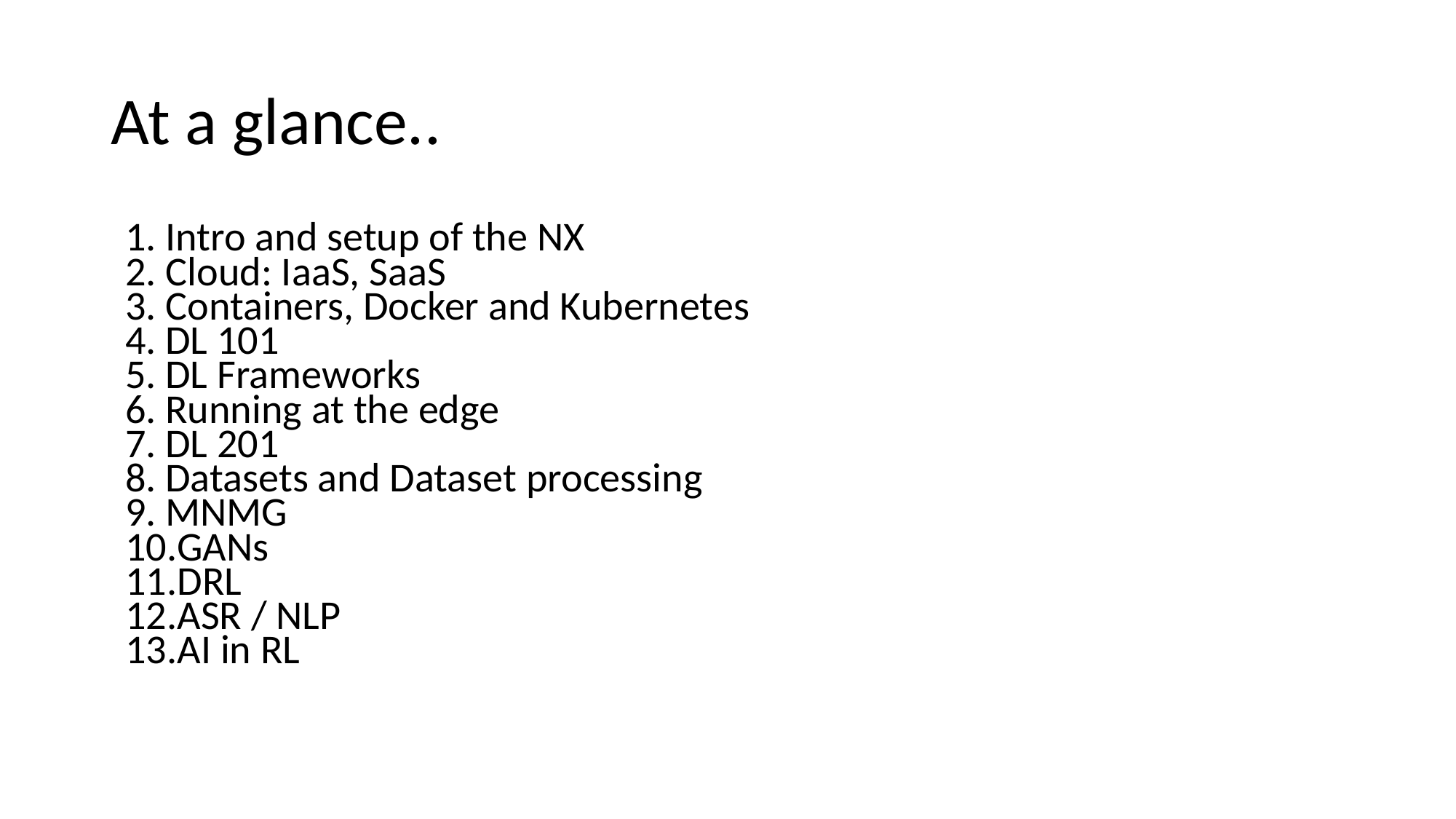

# At a glance..
Intro and setup of the NX
Cloud: IaaS, SaaS
Containers, Docker and Kubernetes
DL 101
DL Frameworks
Running at the edge
DL 201
Datasets and Dataset processing
MNMG
GANs
DRL
ASR / NLP
AI in RL